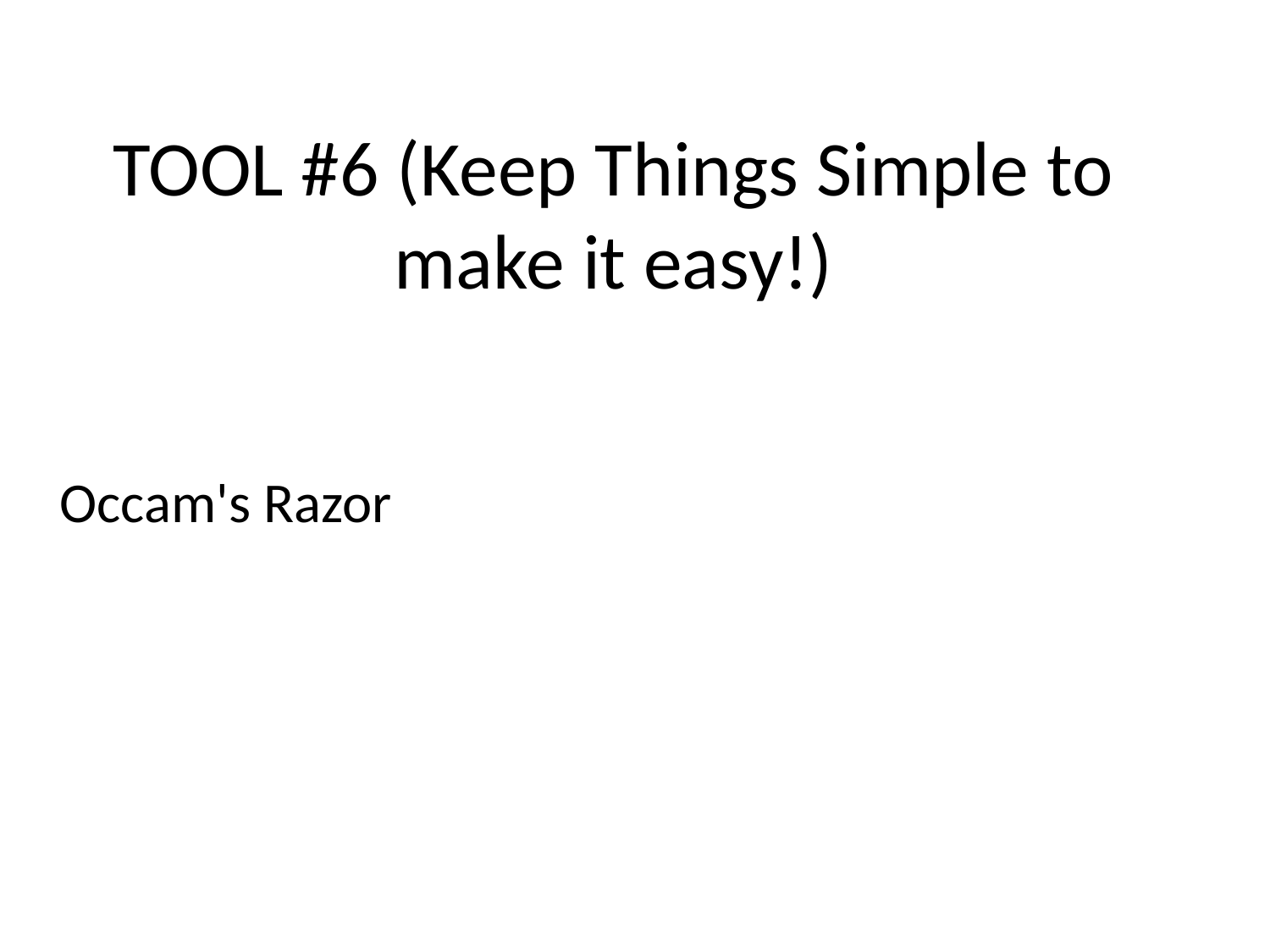

# TOOL #6 (Keep Things Simple to make it easy!)

Occam's Razor